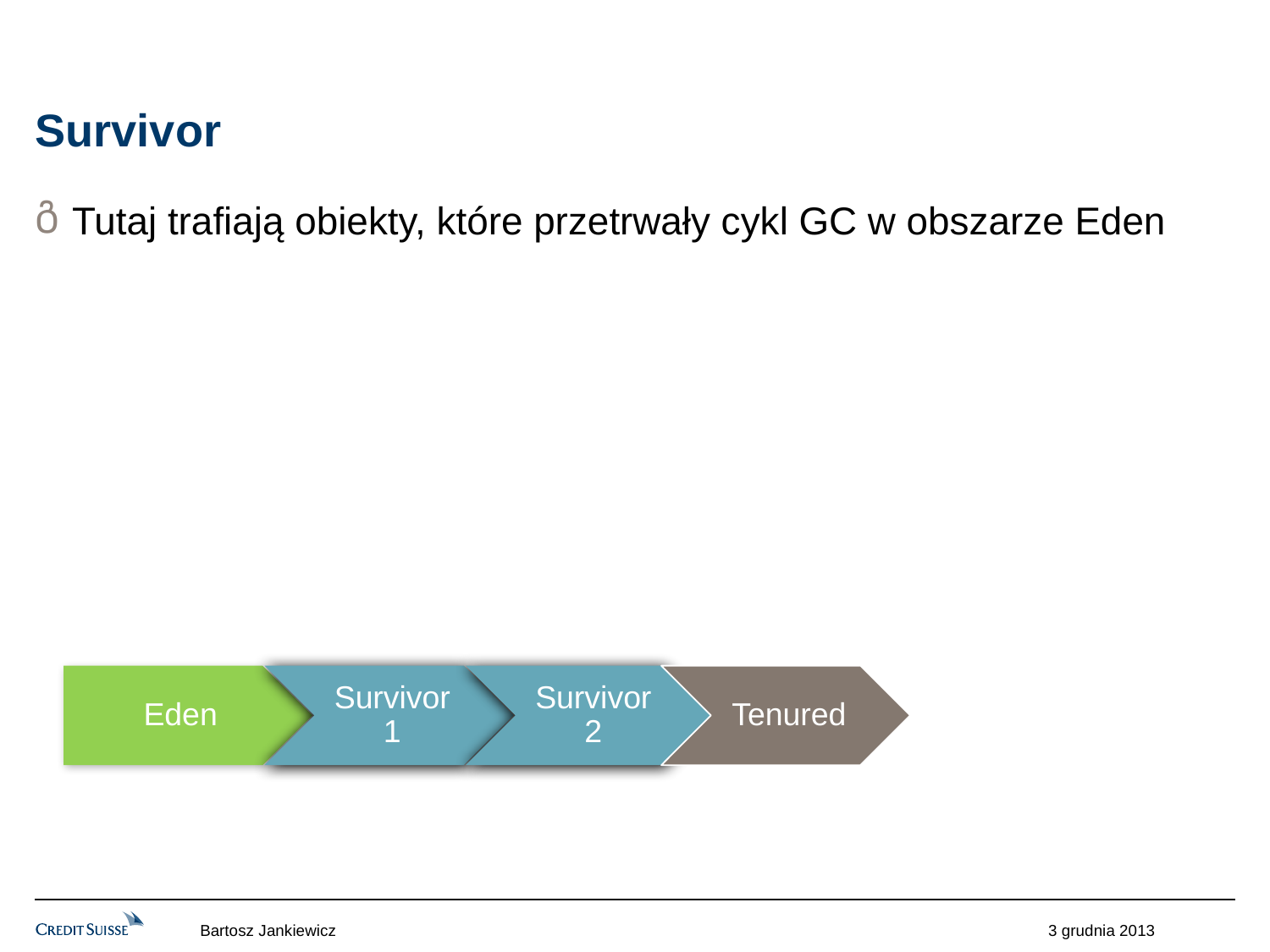

# Survivor
Tutaj trafiają obiekty, które przetrwały cykl GC w obszarze Eden
Eden
Survivor 1
Survivor 2
Tenured
Bartosz Jankiewicz
3 grudnia 2013